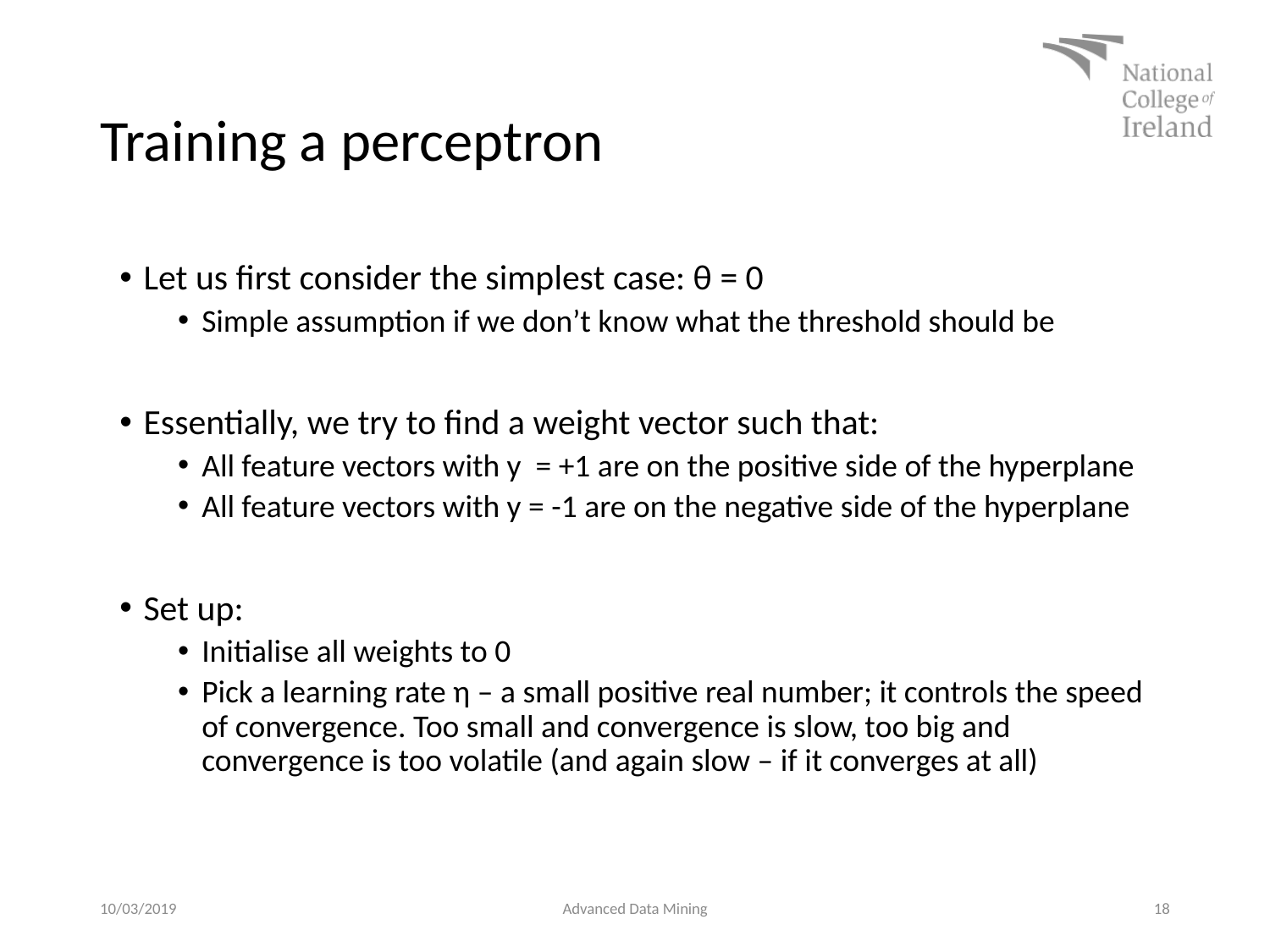

# Training a perceptron
Let us first consider the simplest case: θ = 0
Simple assumption if we don’t know what the threshold should be

Essentially, we try to find a weight vector such that:
All feature vectors with y  = +1 are on the positive side of the hyperplane
All feature vectors with y = -1 are on the negative side of the hyperplane

Set up:
Initialise all weights to 0
Pick a learning rate η – a small positive real number; it controls the speed of convergence. Too small and convergence is slow, too big and convergence is too volatile (and again slow – if it converges at all)

10/03/2019
Advanced Data Mining
18